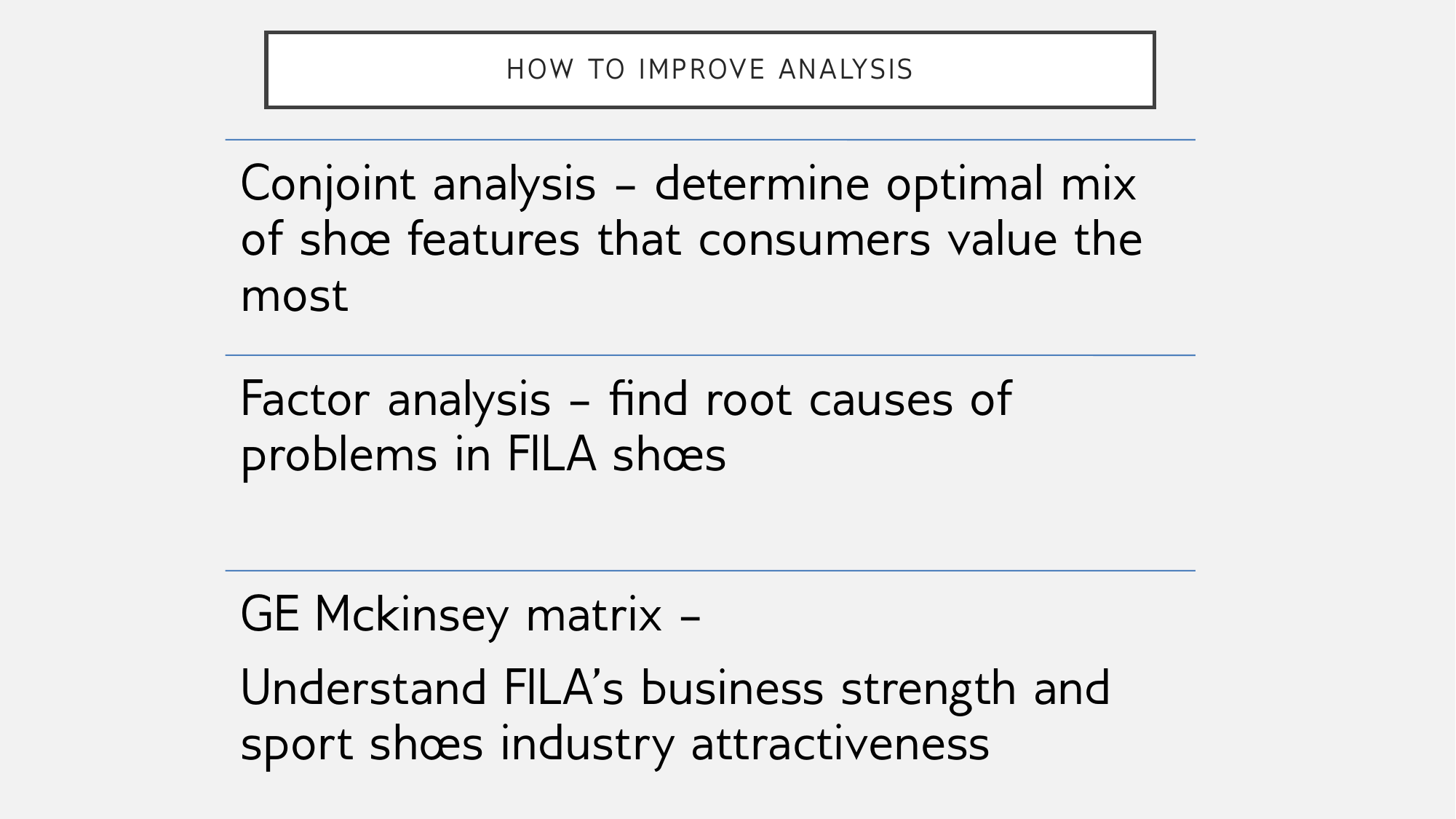

# HOW TO IMPROVE ANALYSIS
Conjoint analysis – determine optimal mix of shoe features that consumers value the most
Factor analysis – find root causes of problems in FILA shoes
GE Mckinsey matrix –
Understand FILA’s business strength and sport shoes industry attractiveness